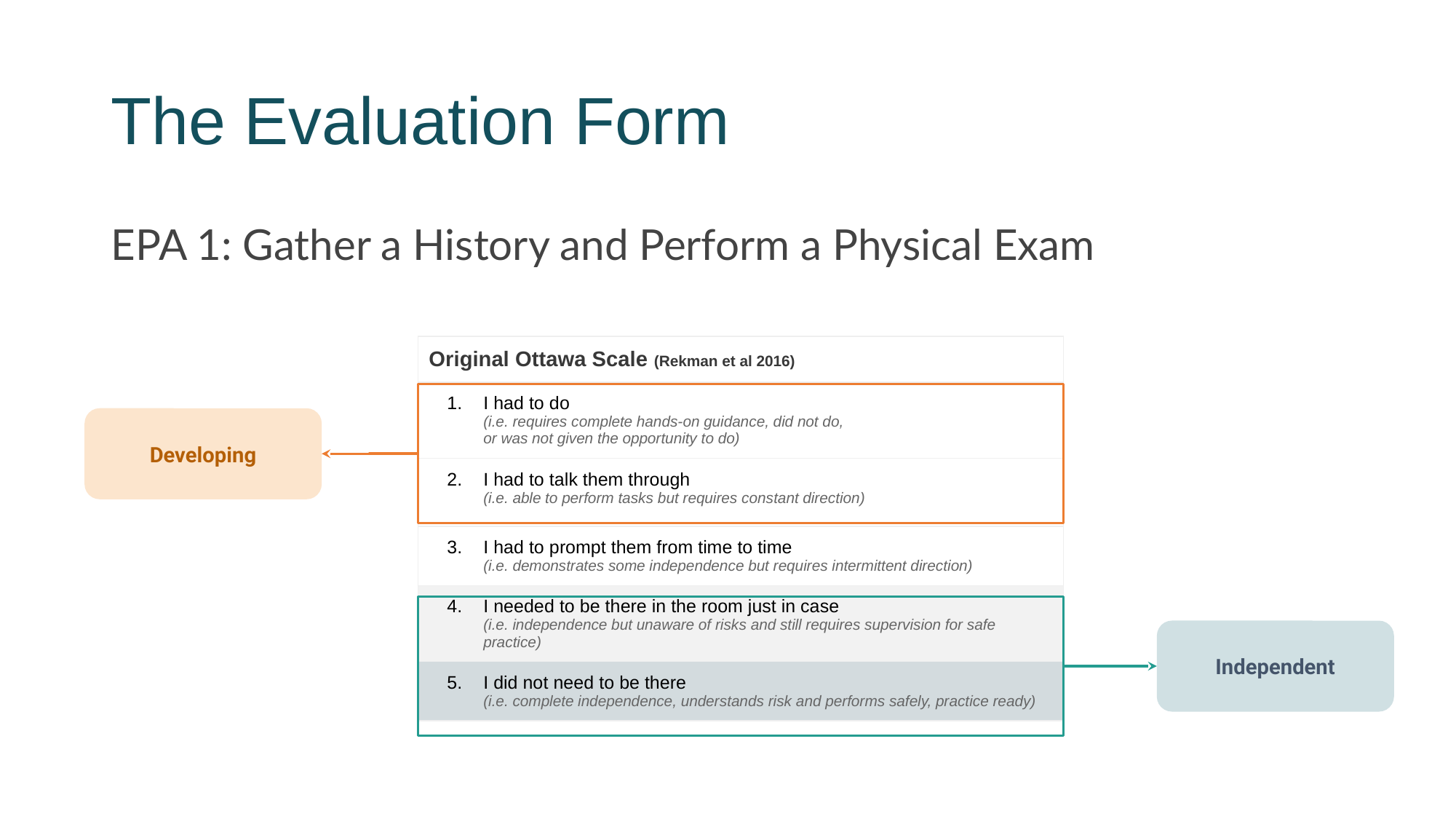

# The Evaluation Form
EPA 1: Gather a History and Perform a Physical Exam
| Original Ottawa Scale (Rekman et al 2016) |
| --- |
| I had to do (i.e. requires complete hands-on guidance, did not do, or was not given the opportunity to do) |
| I had to talk them through (i.e. able to perform tasks but requires constant direction) |
| I had to prompt them from time to time (i.e. demonstrates some independence but requires intermittent direction) |
| I needed to be there in the room just in case (i.e. independence but unaware of risks and still requires supervision for safe practice) |
| I did not need to be there (i.e. complete independence, understands risk and performs safely, practice ready) |

Developing

Independent